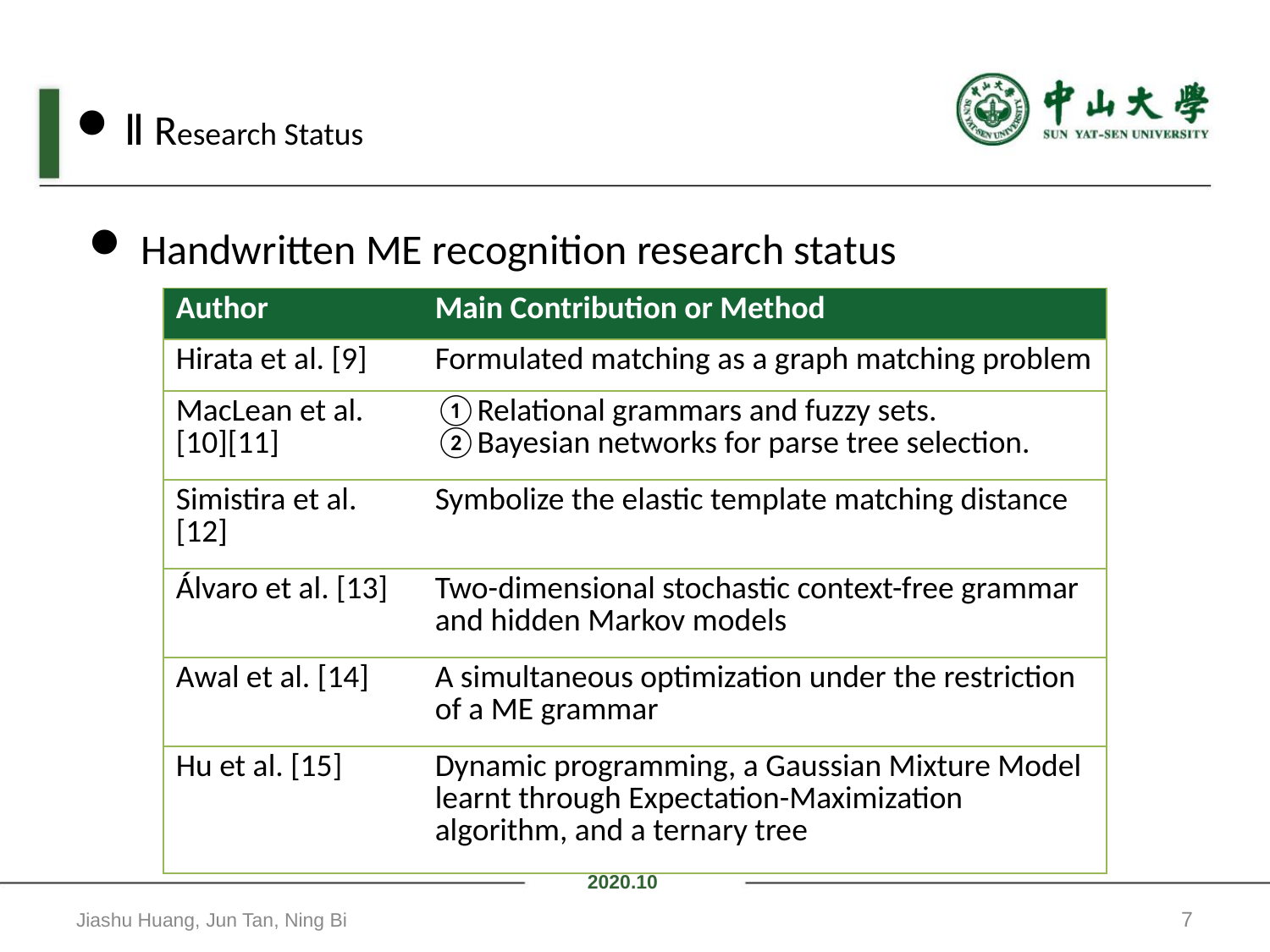

Ⅱ Research Status
 Handwritten ME recognition research status
| Author | Main Contribution or Method |
| --- | --- |
| Hirata et al. [9] | Formulated matching as a graph matching problem |
| MacLean et al. [10][11] | ①Relational grammars and fuzzy sets. ②Bayesian networks for parse tree selection. |
| Simistira et al. [12] | Symbolize the elastic template matching distance |
| Álvaro et al. [13] | Two-dimensional stochastic context-free grammar and hidden Markov models |
| Awal et al. [14] | A simultaneous optimization under the restriction of a ME grammar |
| Hu et al. [15] | Dynamic programming, a Gaussian Mixture Model learnt through Expectation-Maximization algorithm, and a ternary tree |
2020.10
7
Jiashu Huang, Jun Tan, Ning Bi